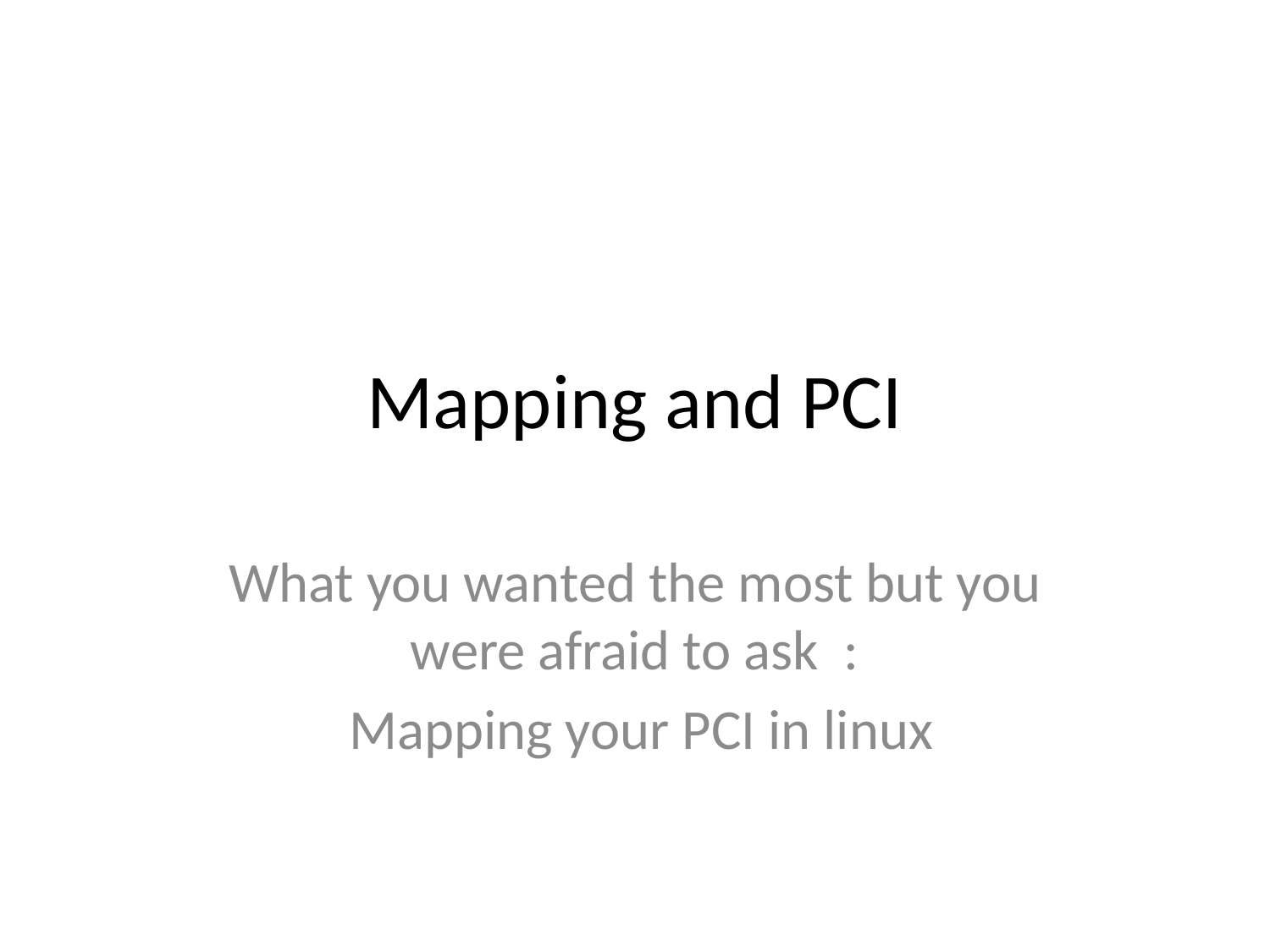

# Mapping and PCI
What you wanted the most but you were afraid to ask  :
 Mapping your PCI in linux